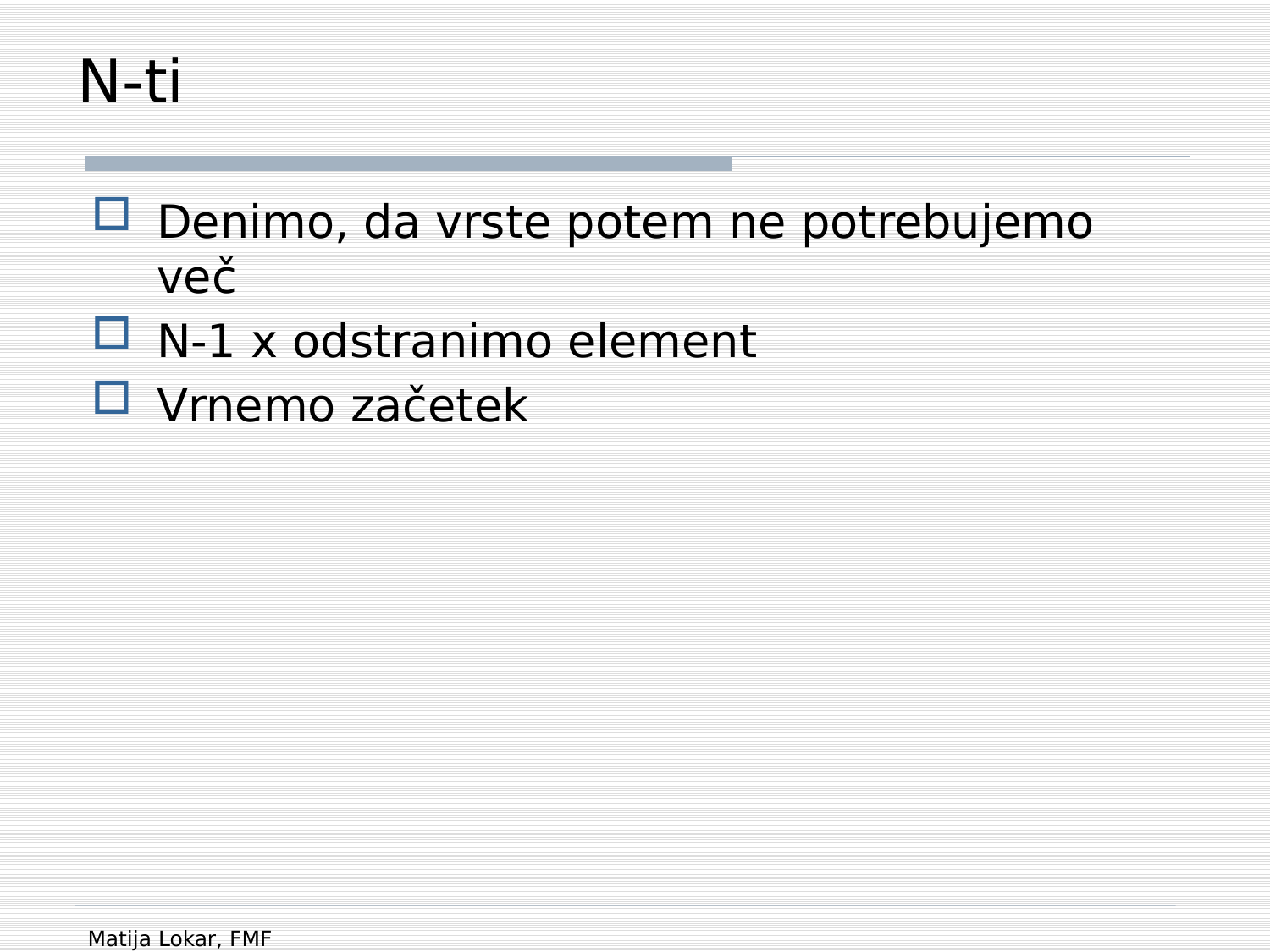

# N-ti
Denimo, da vrste potem ne potrebujemo več
N-1 x odstranimo element
Vrnemo začetek

Matija Lokar, FMF